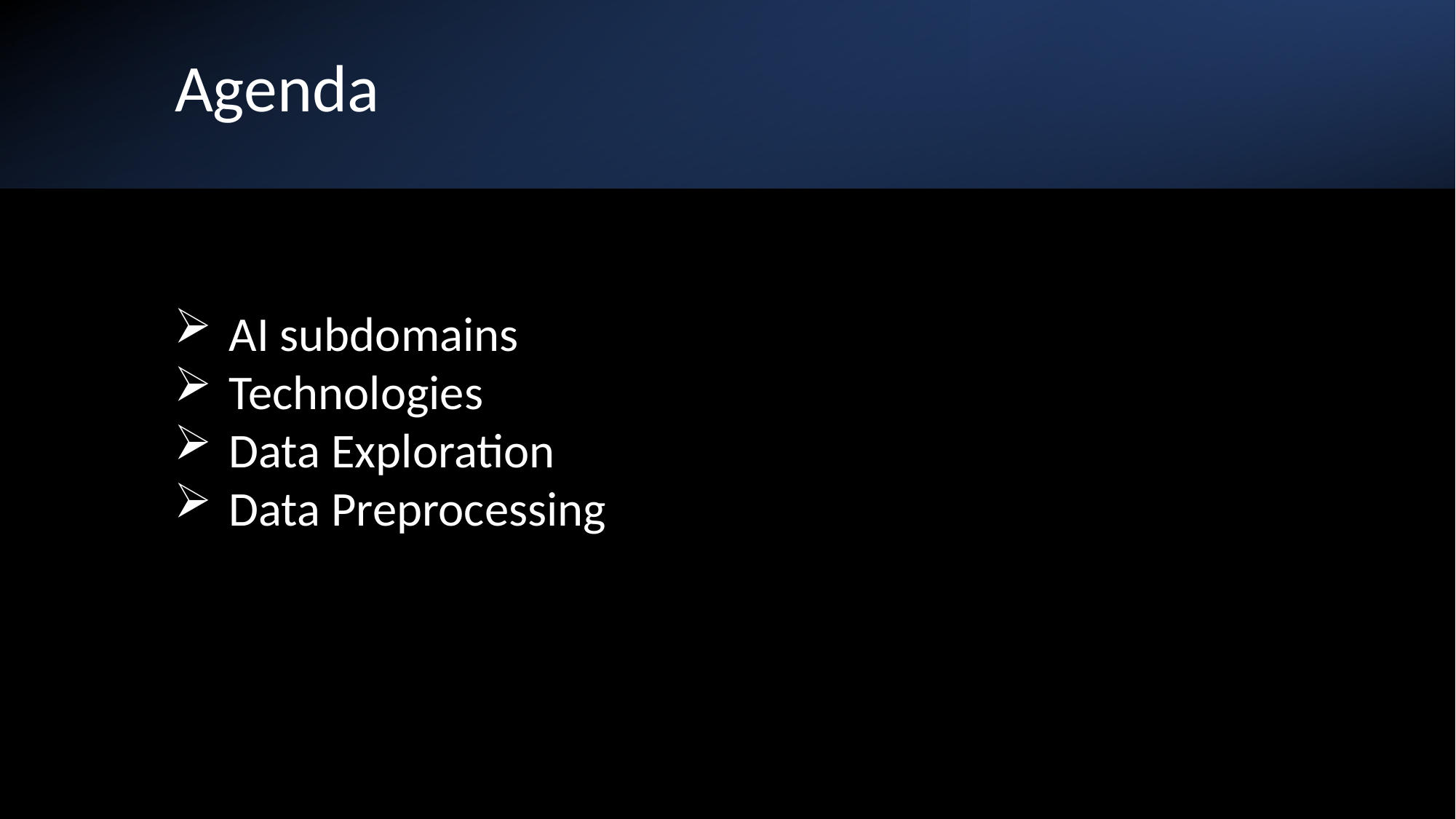

Agenda
AI subdomains
Technologies
Data Exploration
Data Preprocessing